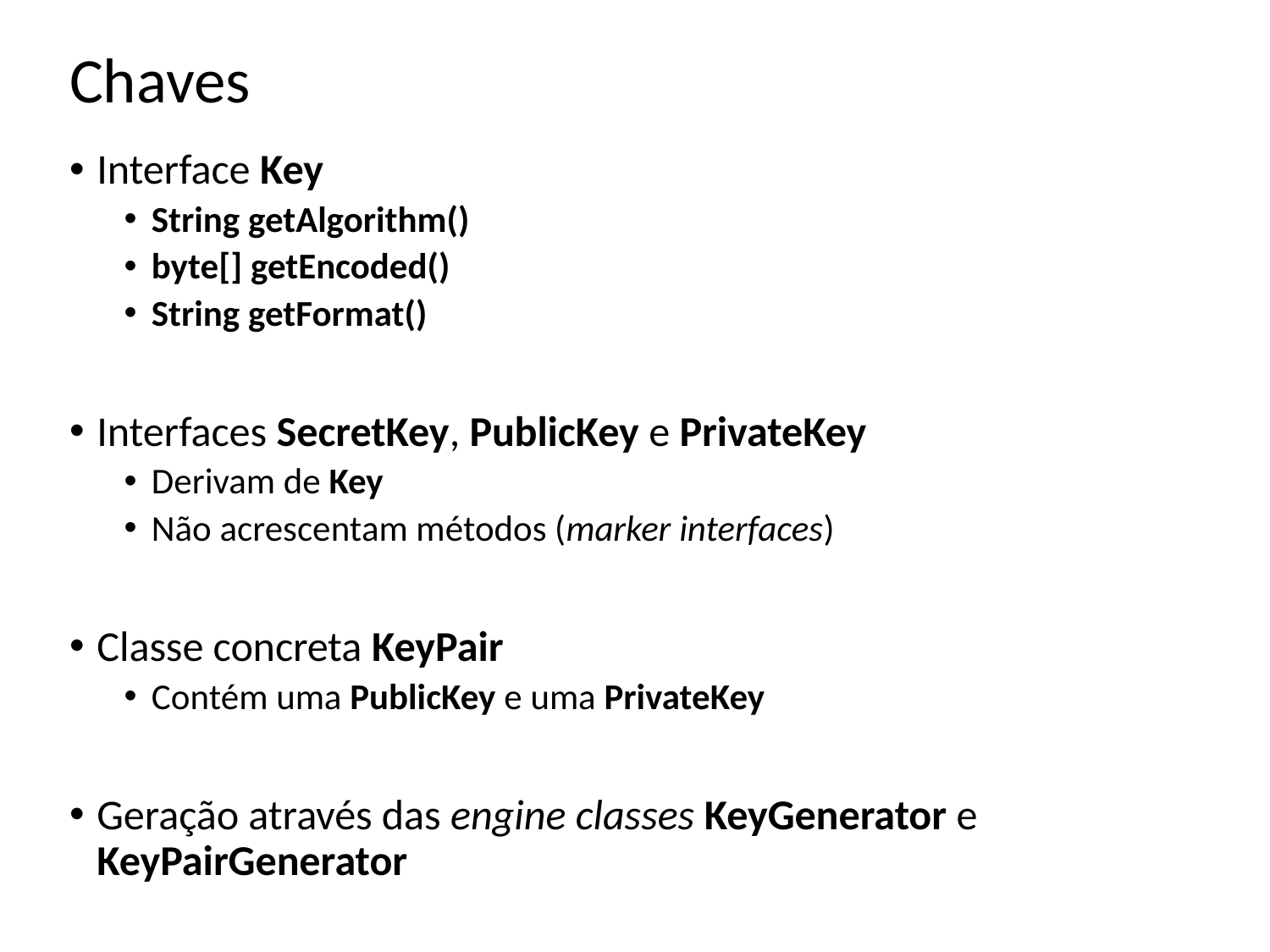

# Chaves
Interface Key
String getAlgorithm()
byte[] getEncoded()
String getFormat()

Interfaces SecretKey, PublicKey e PrivateKey
Derivam de Key
Não acrescentam métodos (marker interfaces)

Classe concreta KeyPair
Contém uma PublicKey e uma PrivateKey

Geração através das engine classes KeyGenerator e KeyPairGenerator